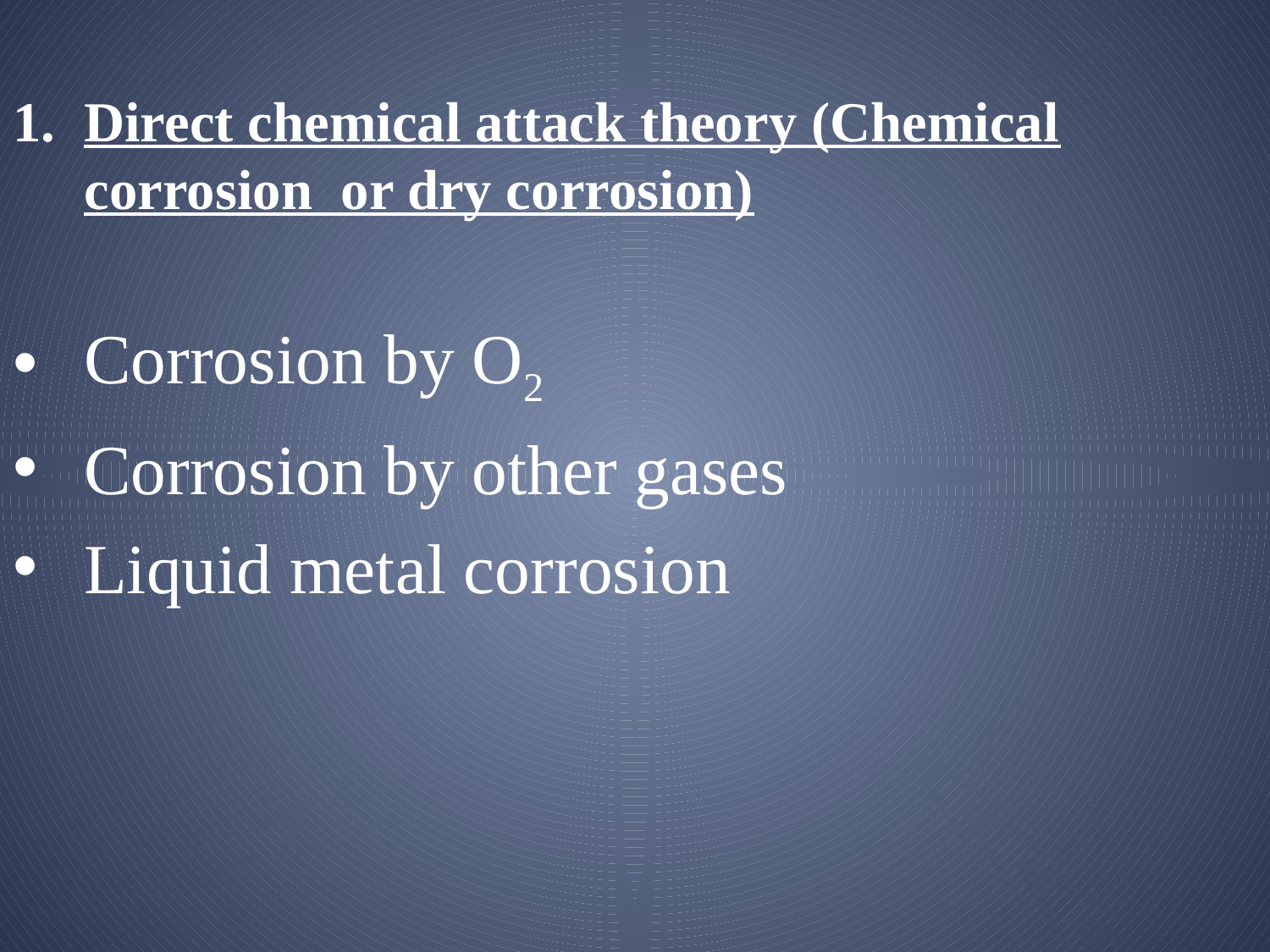

Direct chemical attack theory (Chemical corrosion  or dry corrosion)

Corrosion by O2
Corrosion by other gases
Liquid metal corrosion